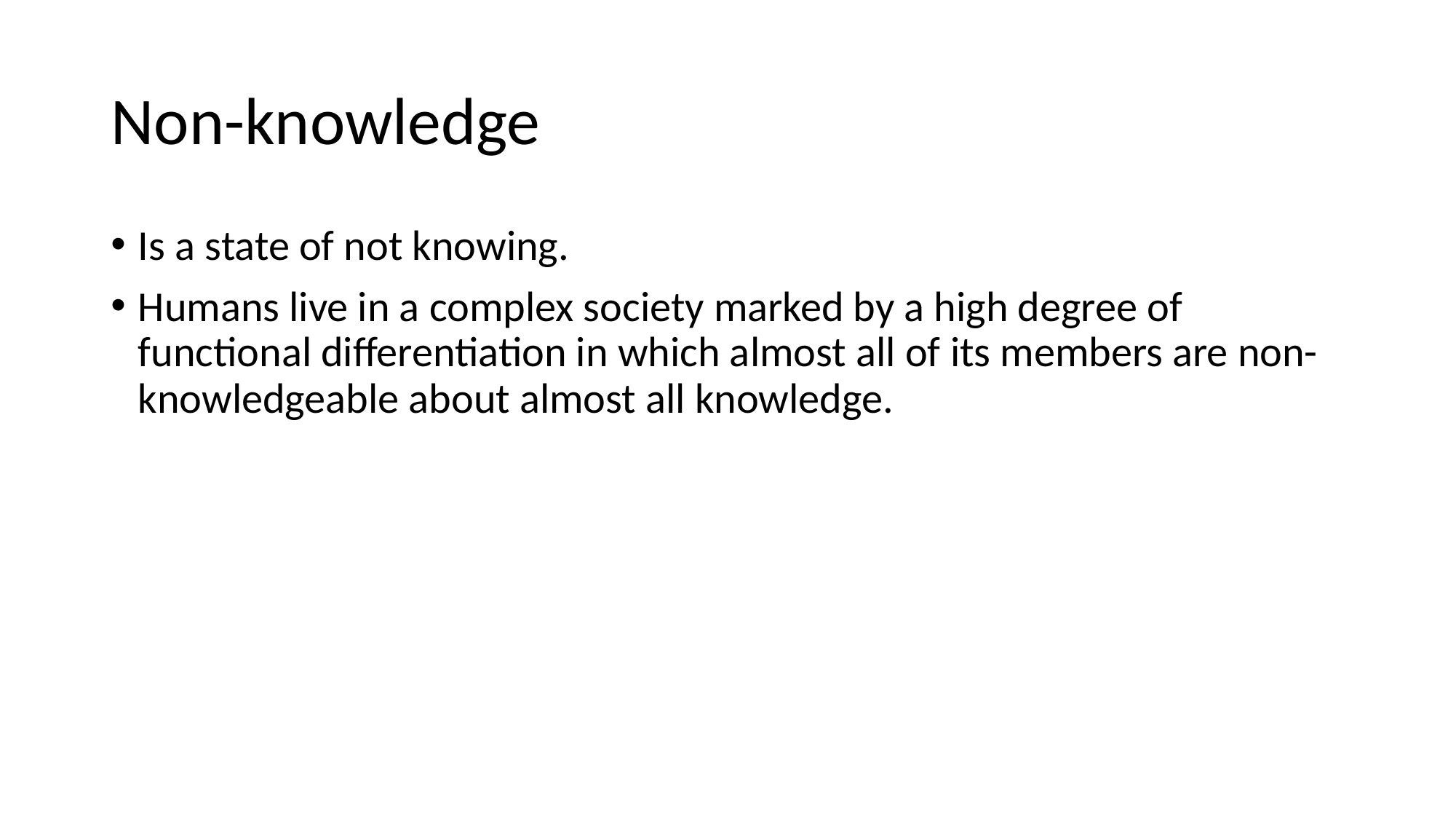

# Non-knowledge
Is a state of not knowing.
Humans live in a complex society marked by a high degree of functional differentiation in which almost all of its members are non-knowledgeable about almost all knowledge.